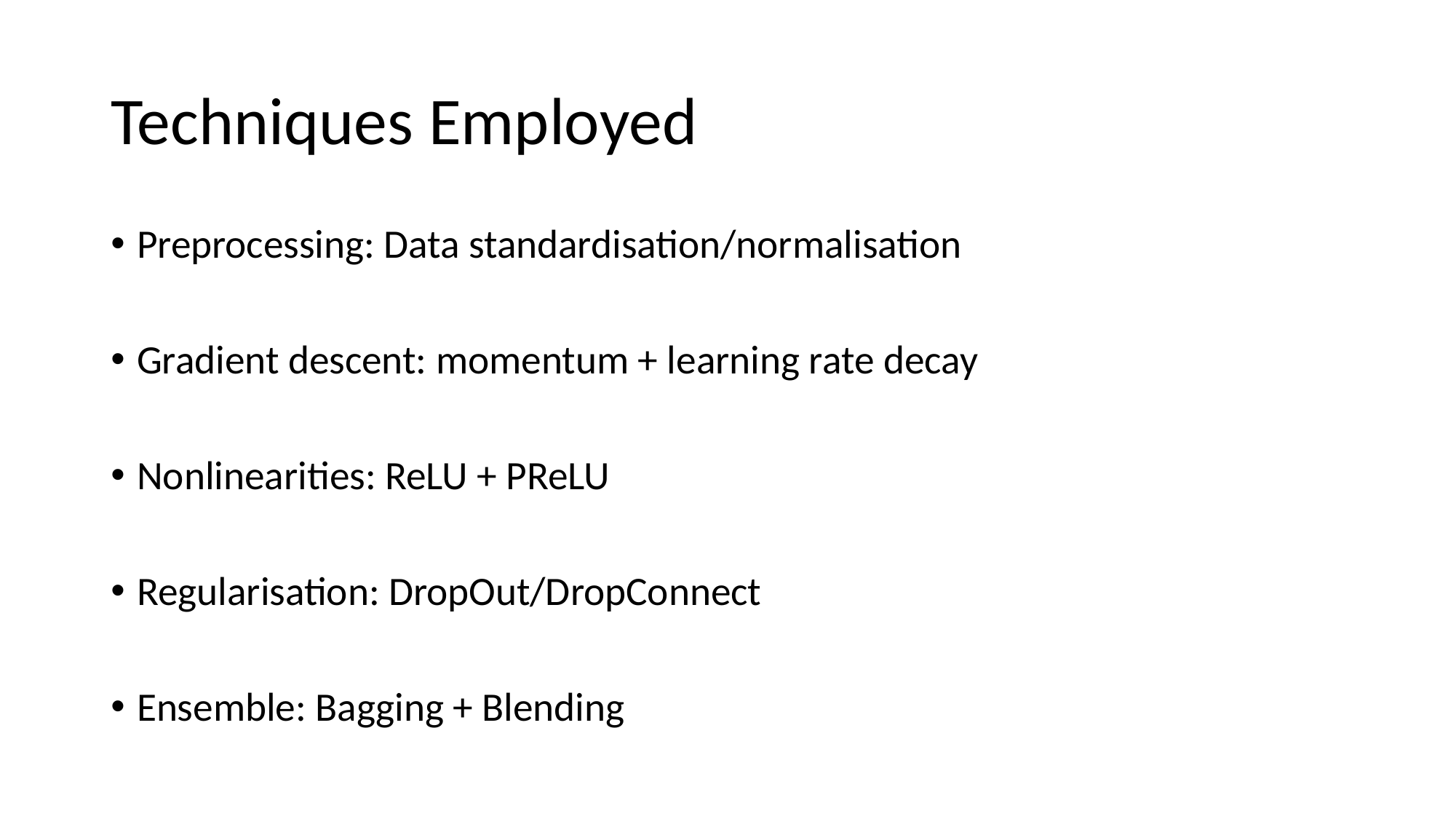

# Techniques Employed
Preprocessing: Data standardisation/normalisation

Gradient descent: momentum + learning rate decay

Nonlinearities: ReLU + PReLU

Regularisation: DropOut/DropConnect

Ensemble: Bagging + Blending